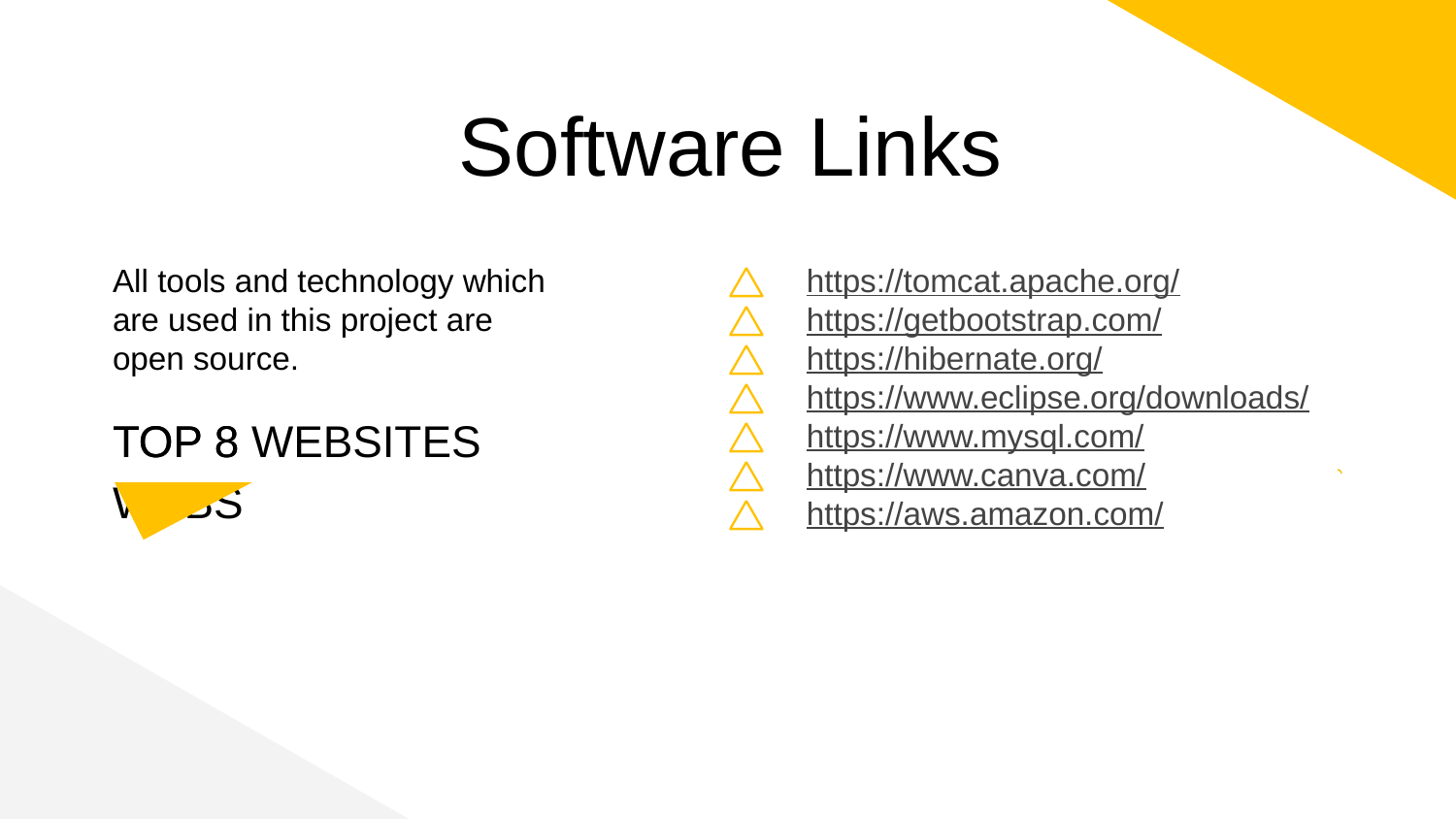

# Software Links
All tools and technology which are used in this project are open source.
https://tomcat.apache.org/
https://getbootstrap.com/
https://hibernate.org/
https://www.eclipse.org/downloads/
https://www.mysql.com/
https://www.canva.com/
https://aws.amazon.com/
TOP 8 WEBS
TOP 8 WEBSITES